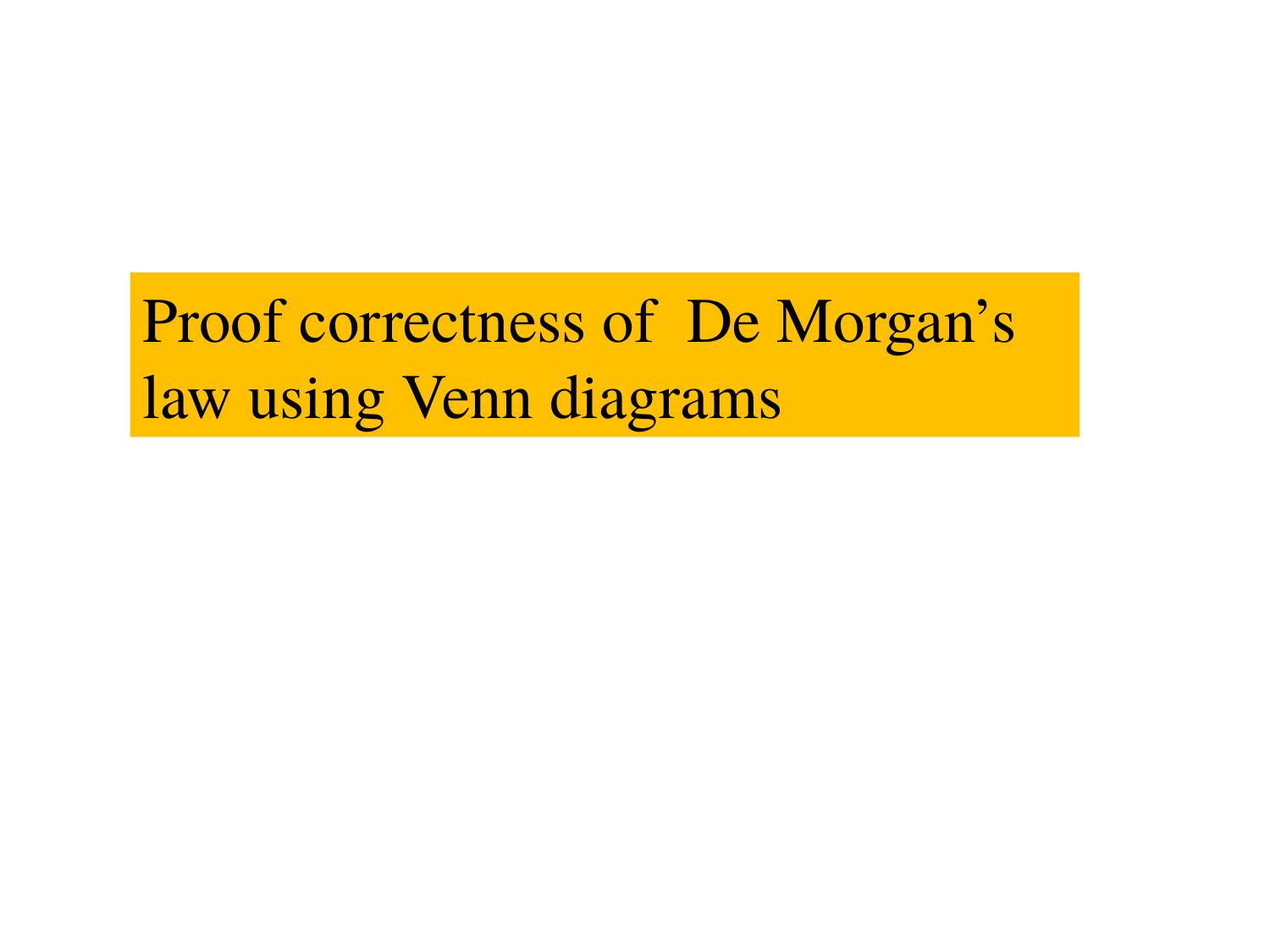

Proof correctness of  De Morgan’s law using Venn diagrams